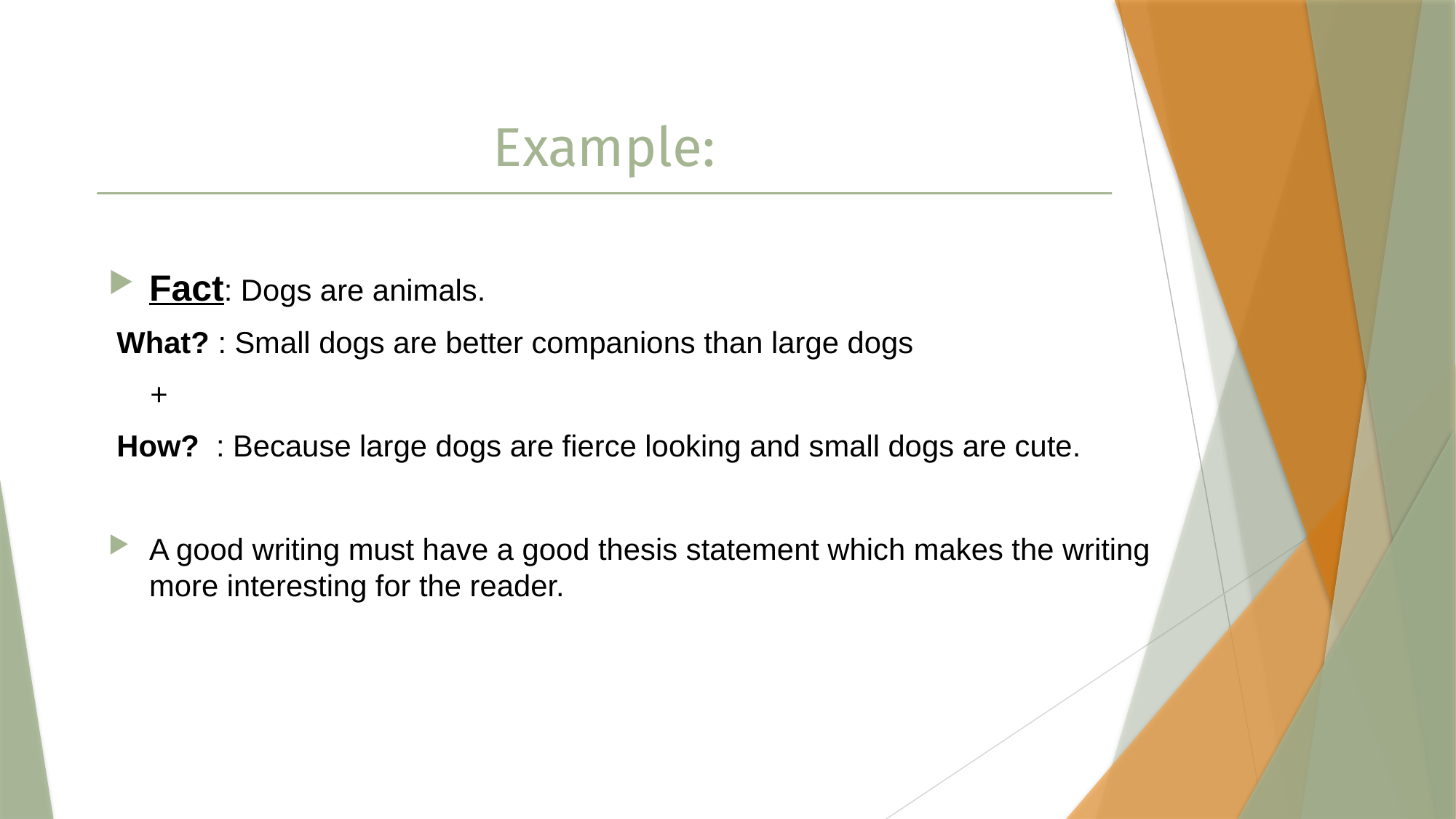

# Example:
Fact: Dogs are animals.
 What? : Small dogs are better companions than large dogs
     +
 How?  : Because large dogs are fierce looking and small dogs are cute.

A good writing must have a good thesis statement which makes the writing more interesting for the reader.